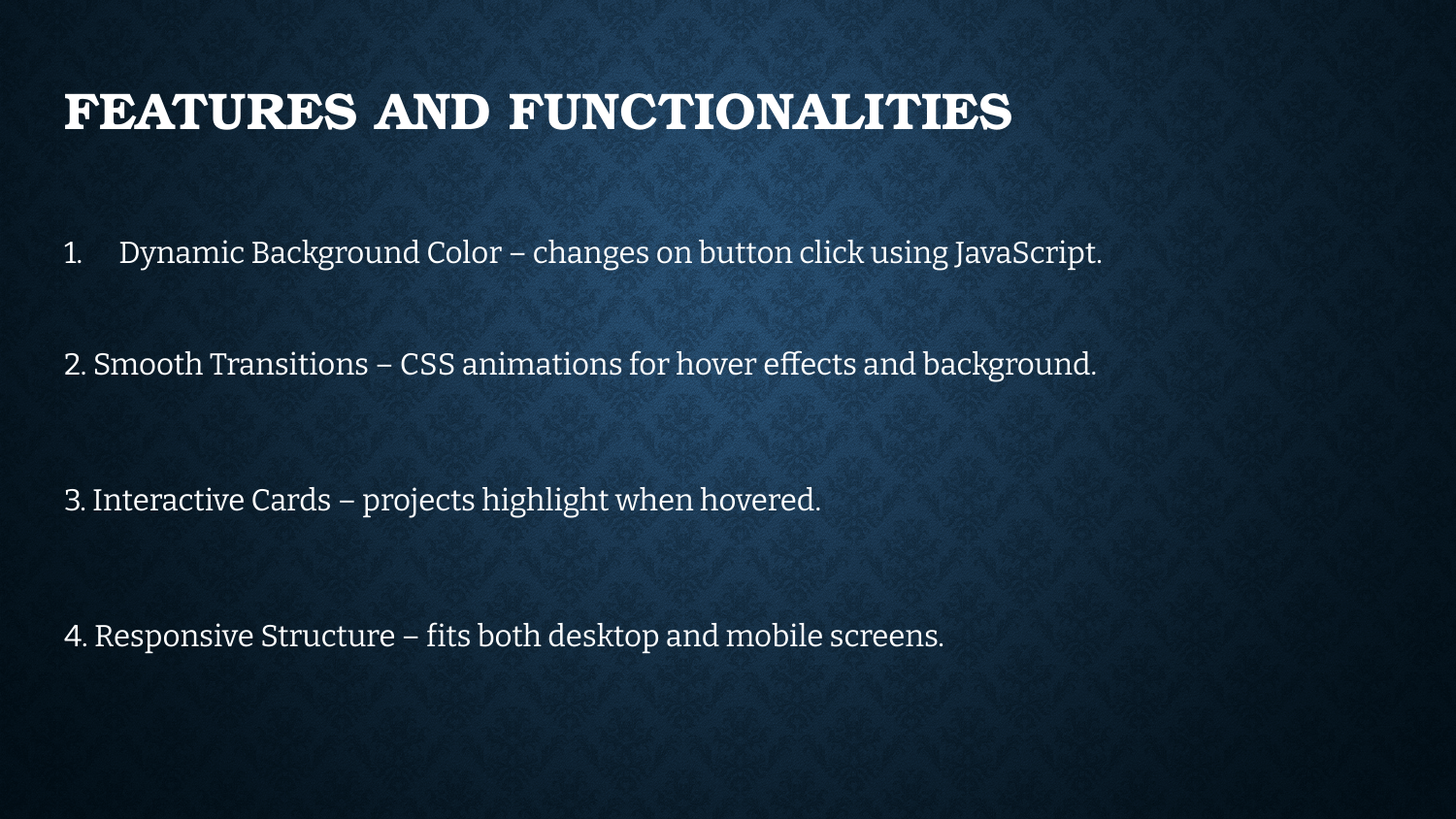

# FEATURES AND FUNCTIONALITIES
Dynamic Background Color – changes on button click using JavaScript.

2. Smooth Transitions – CSS animations for hover effects and background.

3. Interactive Cards – projects highlight when hovered.

4. Responsive Structure – fits both desktop and mobile screens.